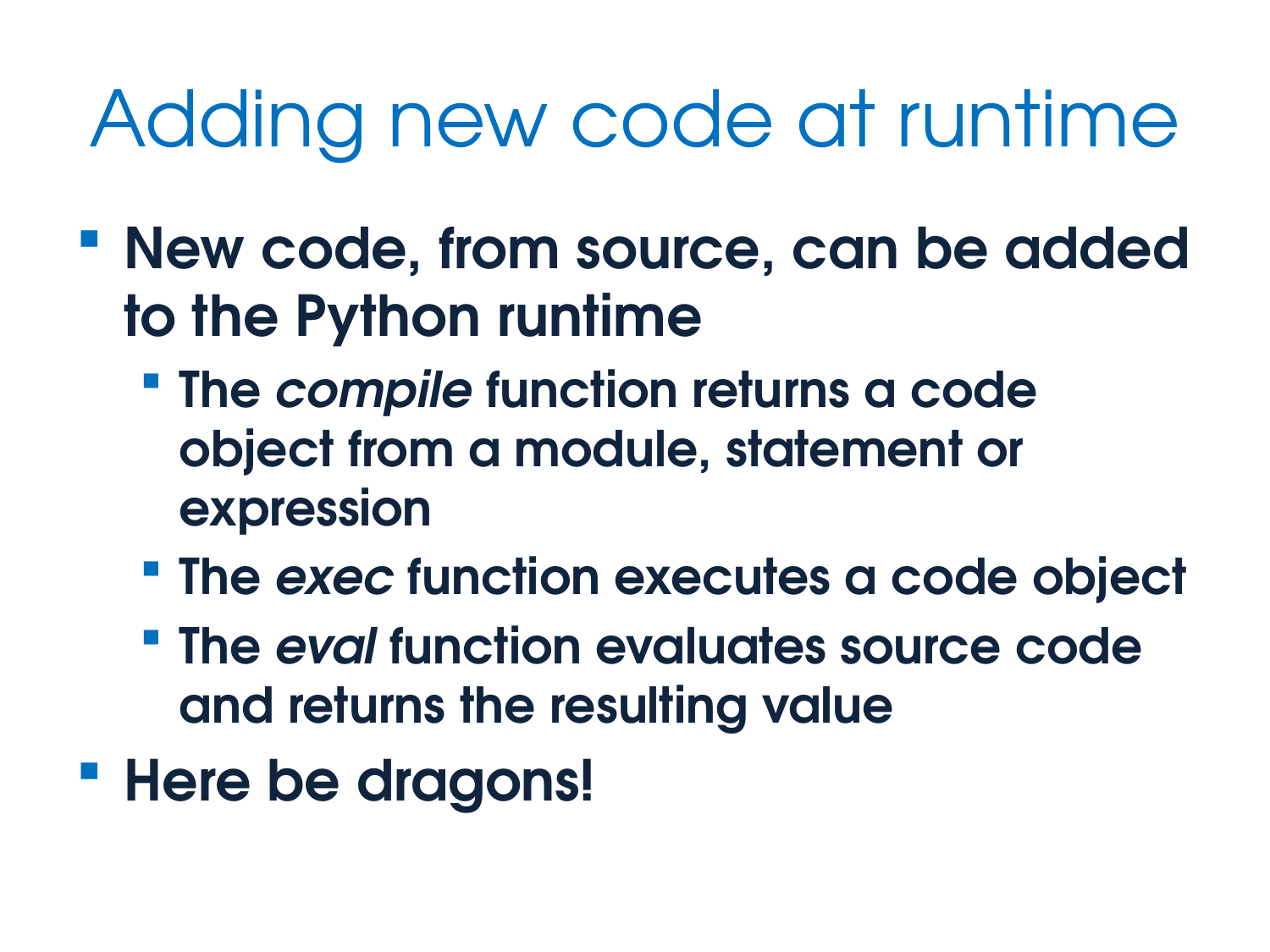

# Adding new code at runtime
New code, from source, can be added to the Python runtime
The compile function returns a code object from a module, statement or expression
The exec function executes a code object
The eval function evaluates source code and returns the resulting value
Here be dragons!